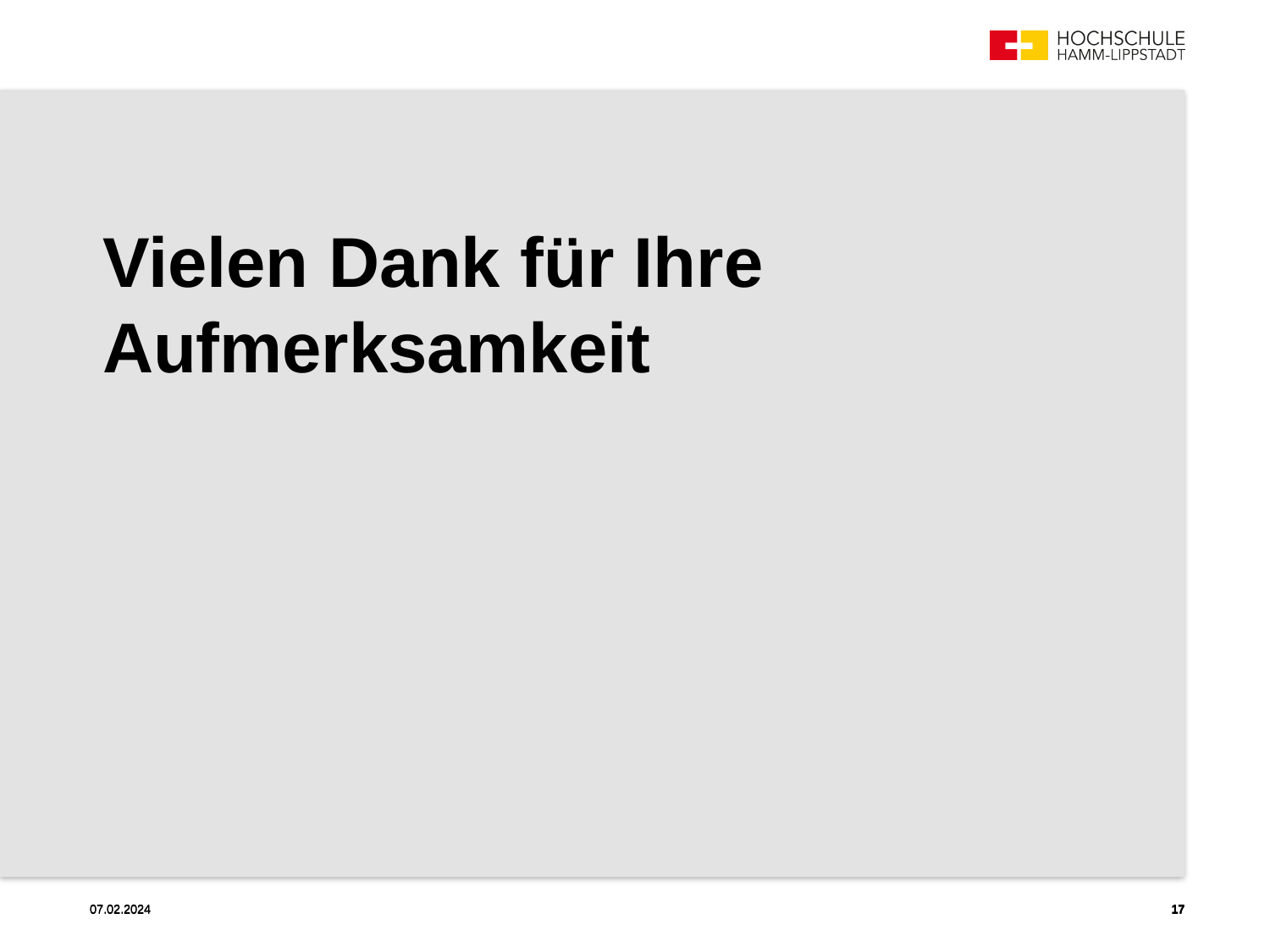

# Vielen Dank für Ihre Aufmerksamkeit

07.02.2024
17
07.02.2024
17